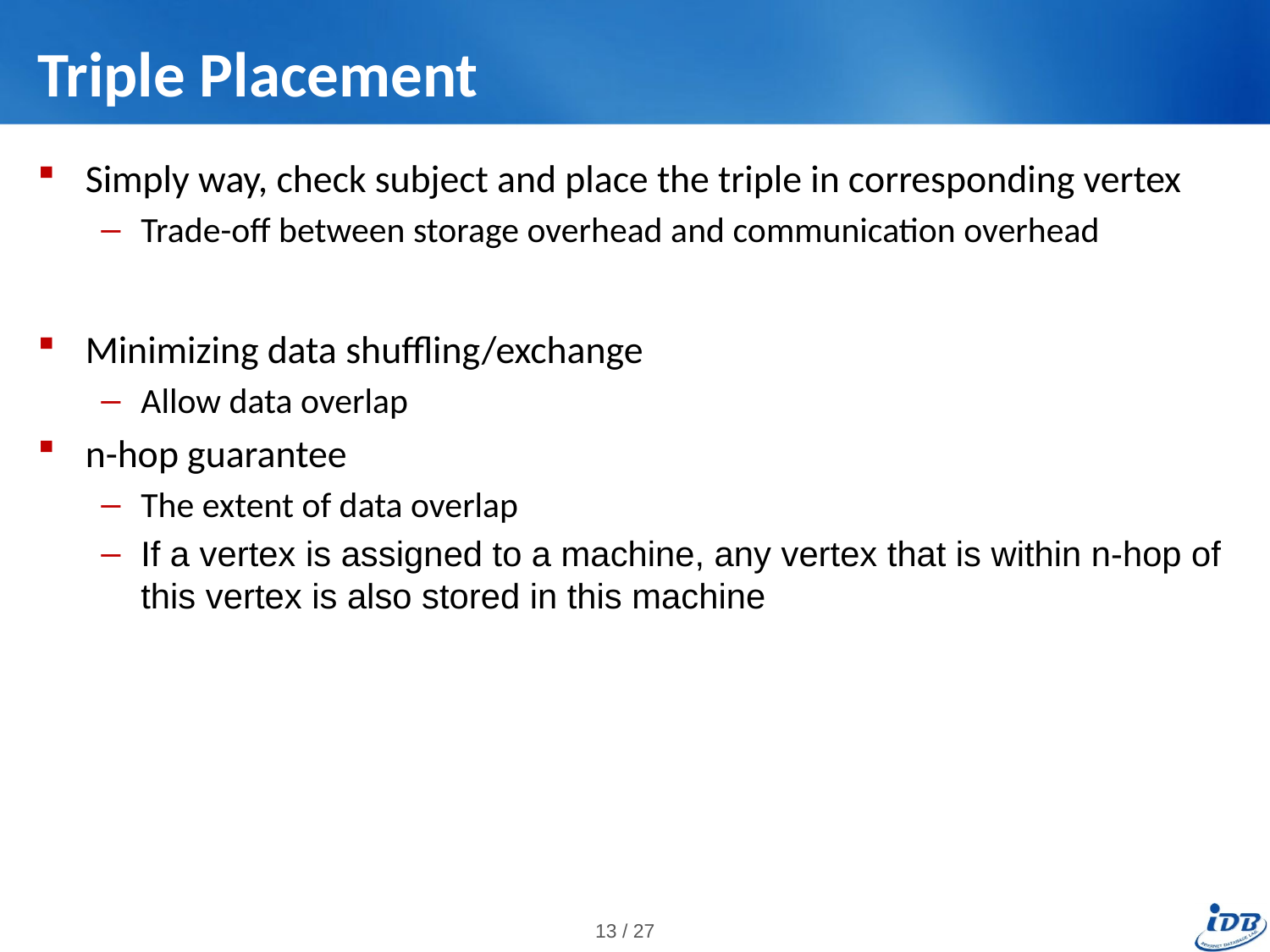

# Triple Placement
Simply way, check subject and place the triple in corresponding vertex
Trade-off between storage overhead and communication overhead

Minimizing data shuffling/exchange
Allow data overlap
n-hop guarantee
The extent of data overlap
If a vertex is assigned to a machine, any vertex that is within n-hop of this vertex is also stored in this machine